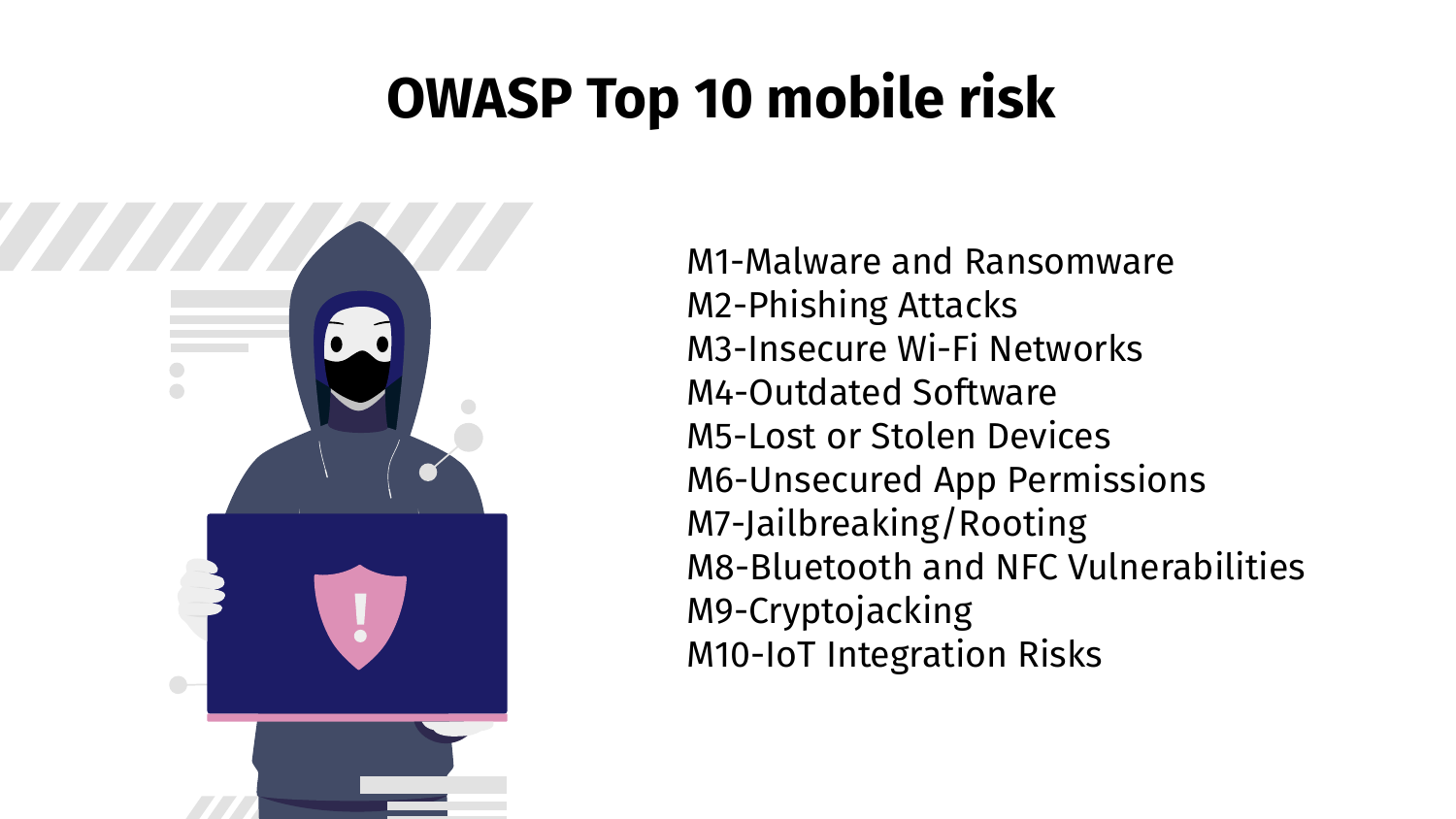

# OWASP Top 10 mobile risk

M1-Malware and Ransomware
M2-Phishing Attacks
M3-Insecure Wi-Fi Networks
M4-Outdated Software
M5-Lost or Stolen Devices
M6-Unsecured App Permissions
M7-Jailbreaking/Rooting
M8-Bluetooth and NFC Vulnerabilities
M9-Cryptojacking
M10-IoT Integration Risks